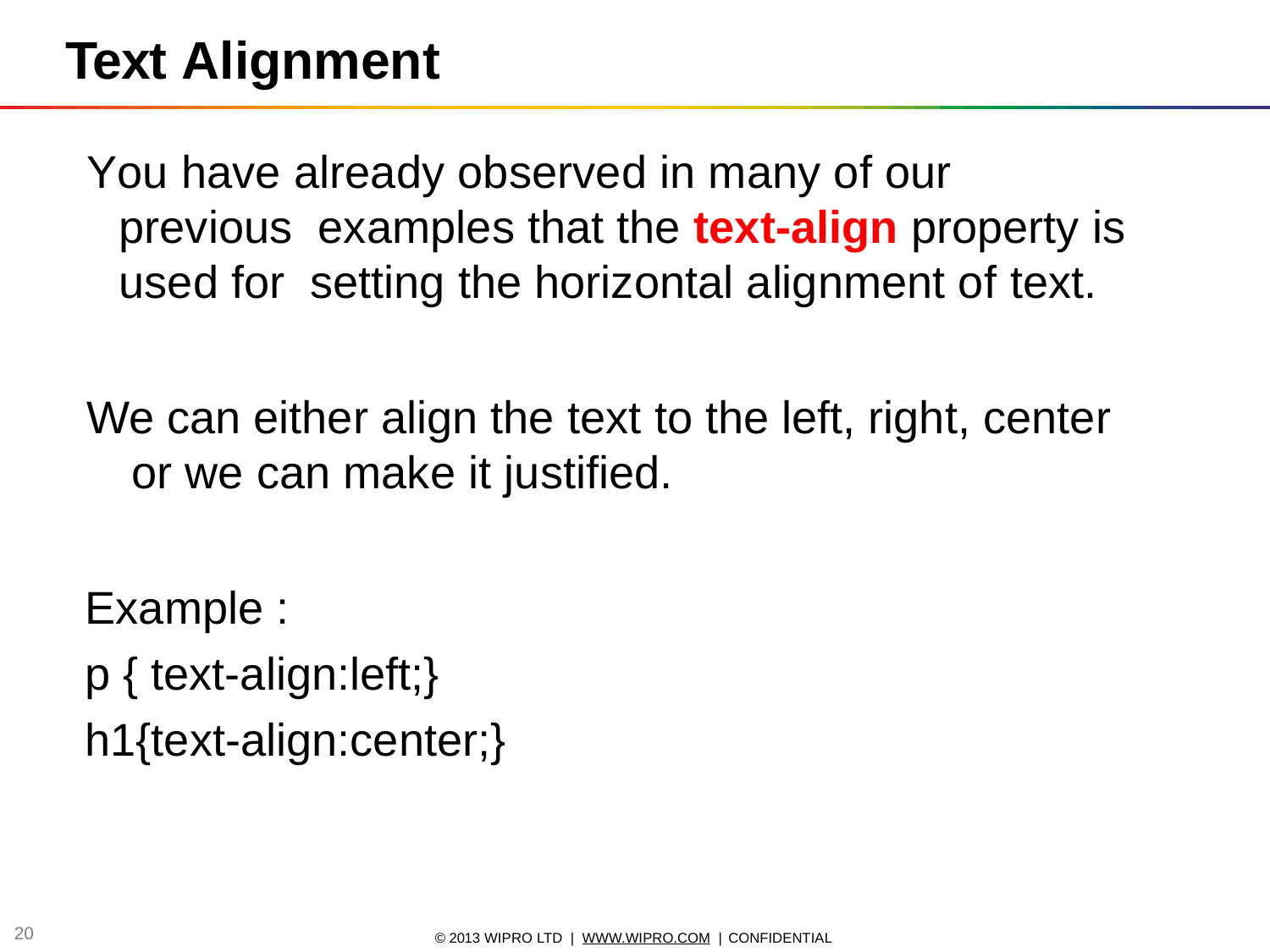

# Text Alignment
You have already observed in many of our	previous  examples that the text-align property is used for  setting the horizontal alignment of text.

We can either align the text to the left, right, center  or we can make it justified.

Example :
p { text-align:left;}
h1{text-align:center;}
20
© 2013 WIPRO LTD  |  WWW.WIPRO.COM  | CONFIDENTIAL